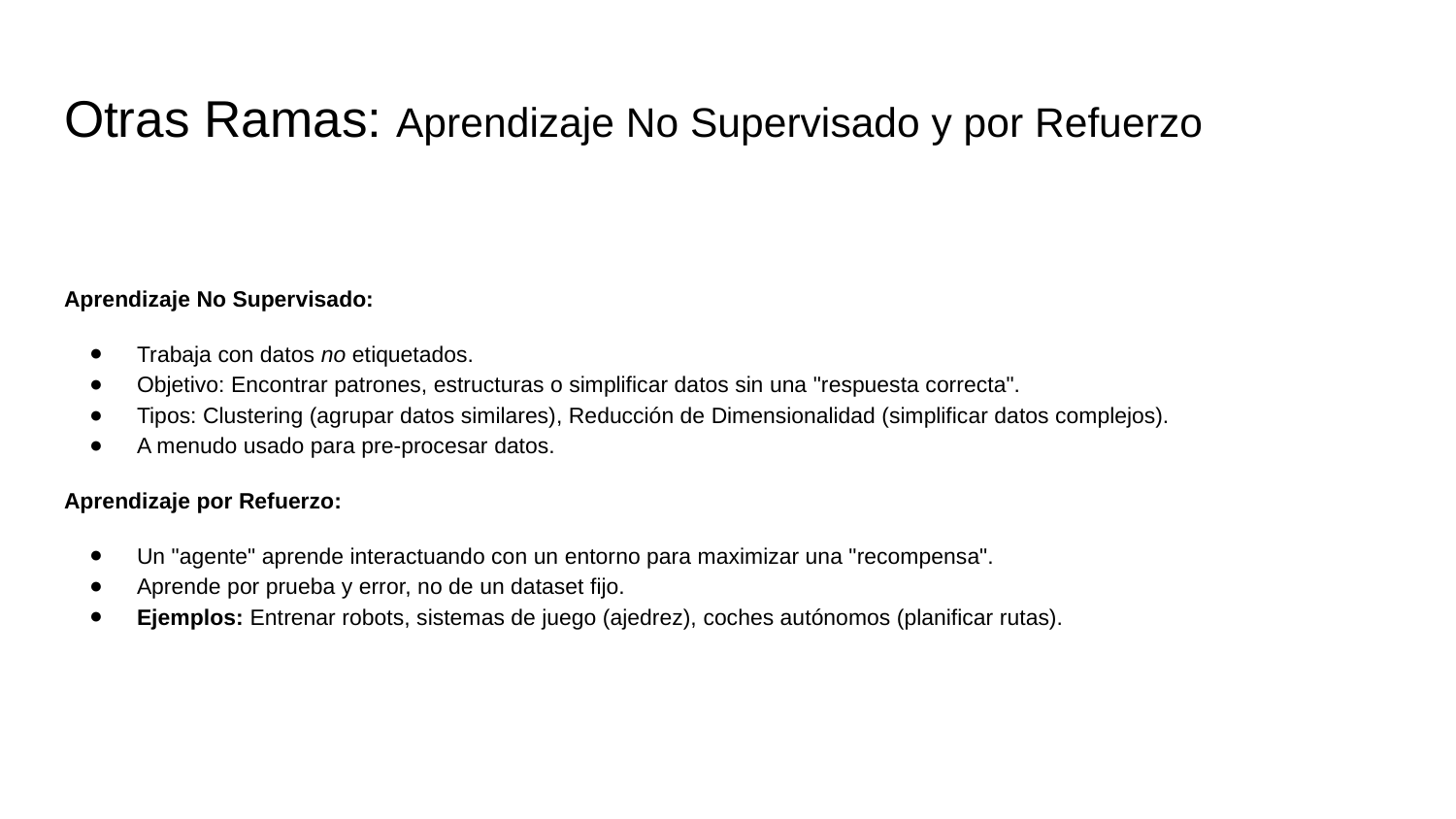

# Otras Ramas: Aprendizaje No Supervisado y por Refuerzo
Aprendizaje No Supervisado:
Trabaja con datos no etiquetados.
Objetivo: Encontrar patrones, estructuras o simplificar datos sin una "respuesta correcta".
Tipos: Clustering (agrupar datos similares), Reducción de Dimensionalidad (simplificar datos complejos).
A menudo usado para pre-procesar datos.
Aprendizaje por Refuerzo:
Un "agente" aprende interactuando con un entorno para maximizar una "recompensa".
Aprende por prueba y error, no de un dataset fijo.
Ejemplos: Entrenar robots, sistemas de juego (ajedrez), coches autónomos (planificar rutas).